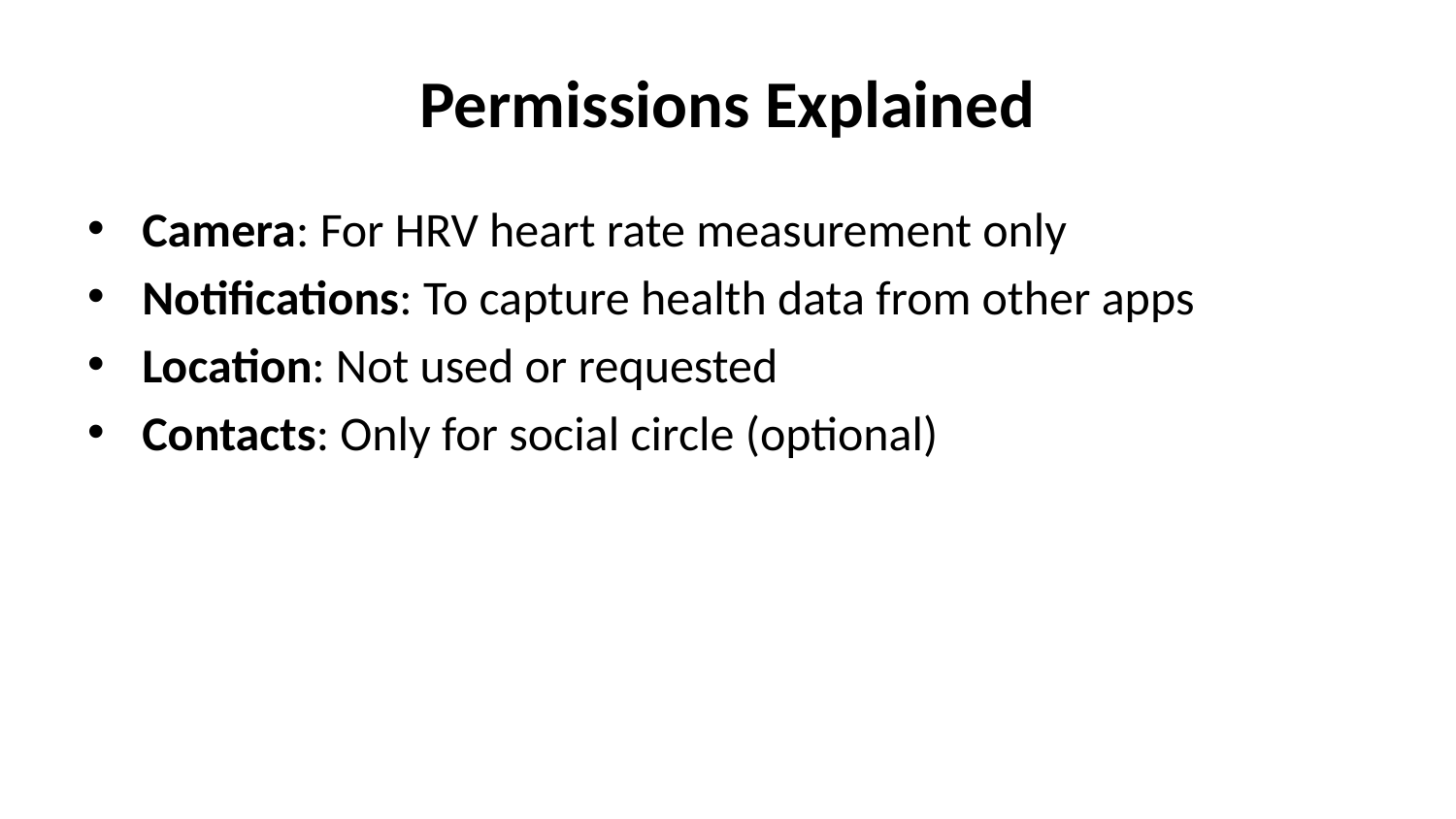

# Permissions Explained
Camera: For HRV heart rate measurement only
Notifications: To capture health data from other apps
Location: Not used or requested
Contacts: Only for social circle (optional)